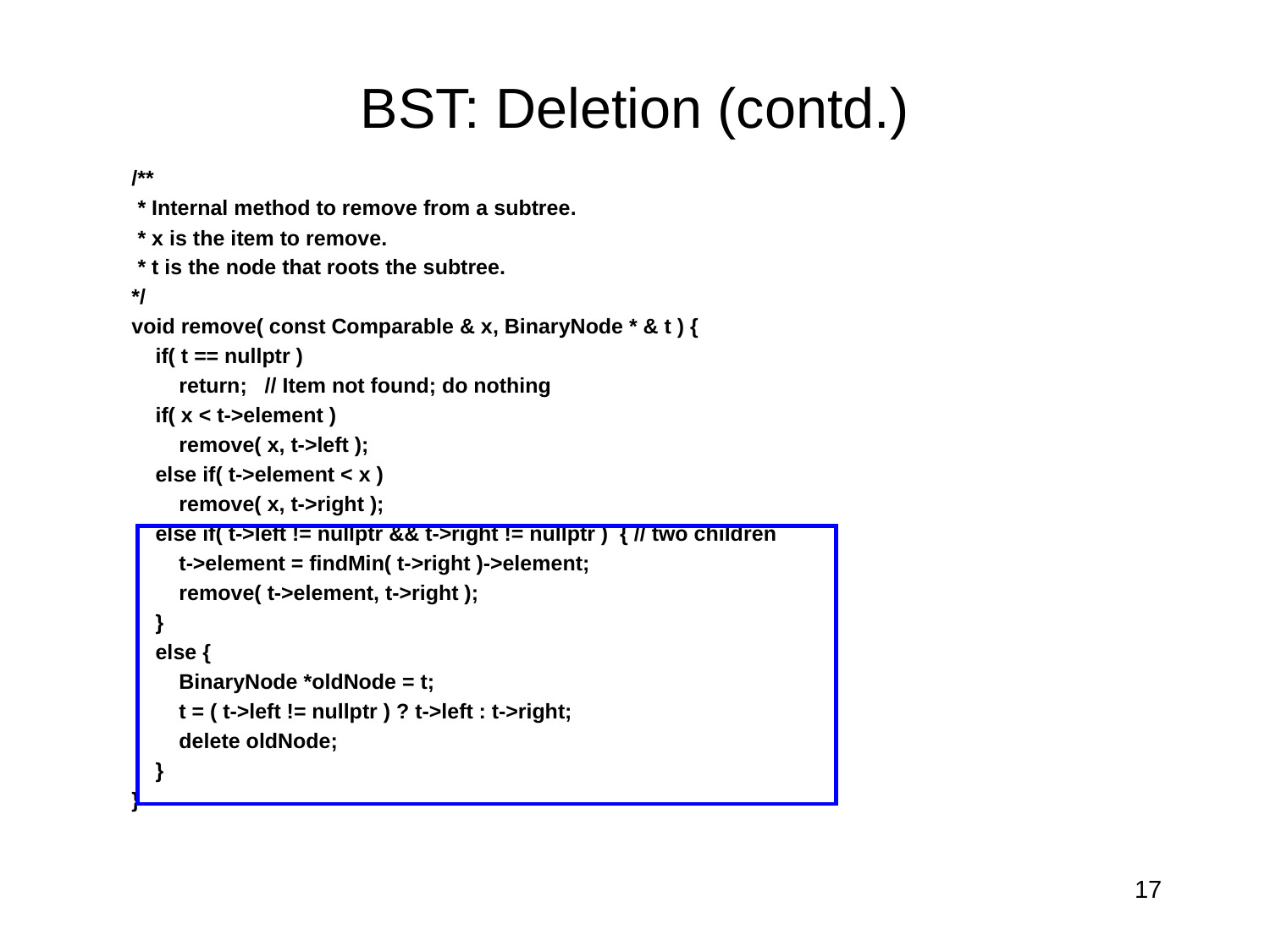

# BST: Deletion (contd.)
    /**
     * Internal method to remove from a subtree.
     * x is the item to remove.
     * t is the node that roots the subtree.
    */
    void remove( const Comparable & x, BinaryNode * & t ) {
        if( t == nullptr )
            return;   // Item not found; do nothing
        if( x < t->element )
            remove( x, t->left );
        else if( t->element < x )
            remove( x, t->right );
        else if( t->left != nullptr && t->right != nullptr )  { // two children
            t->element = findMin( t->right )->element;
            remove( t->element, t->right );
        }
        else {
            BinaryNode *oldNode = t;
            t = ( t->left != nullptr ) ? t->left : t->right;
            delete oldNode;
        }
    }

17